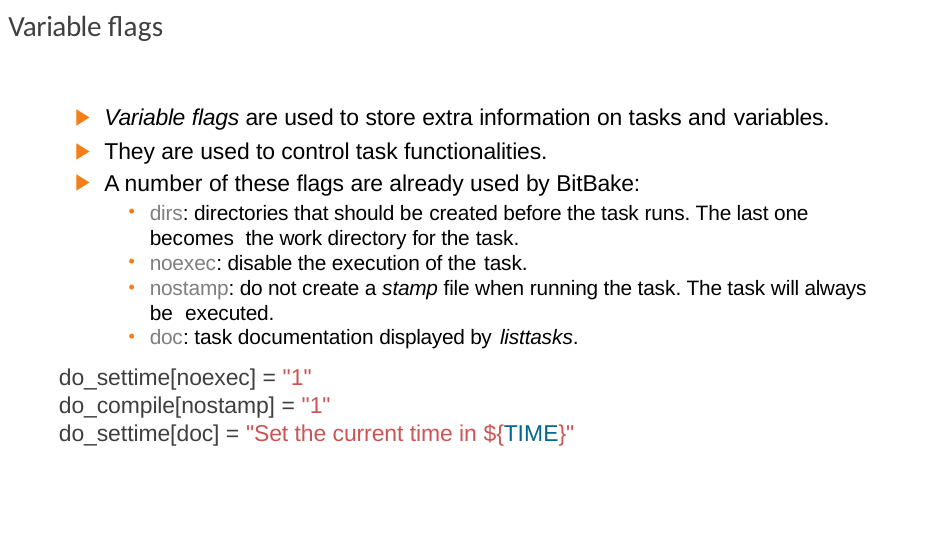

# Variable flags
Variable flags are used to store extra information on tasks and variables.
They are used to control task functionalities.
A number of these flags are already used by BitBake:
dirs: directories that should be created before the task runs. The last one becomes  the work directory for the task.
noexec: disable the execution of the task.
nostamp: do not create a stamp file when running the task. The task will always be  executed.
doc: task documentation displayed by listtasks.
do_settime[noexec] = "1"
do_compile[nostamp] = "1"
do_settime[doc] = "Set the current time in ${TIME}"
217/300
Remake by Mao Huynh